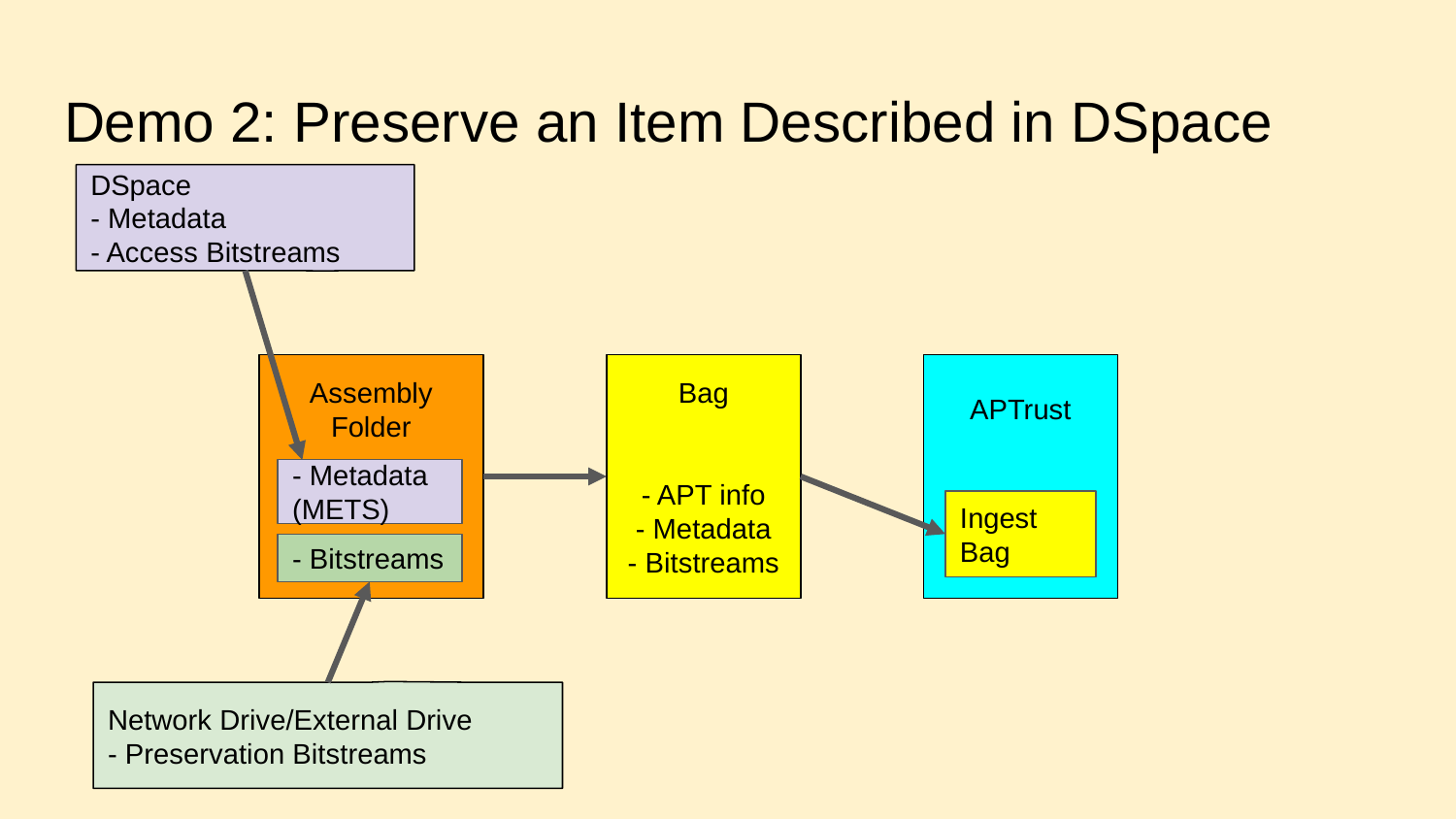

# Demo 2: Preserve an Item Described in DSpace
DSpace
- Metadata
- Access Bitstreams
Assembly Folder

Bag

- APT info
- Metadata
- Bitstreams
APTrust

- Metadata (METS)
Ingest
Bag
- Bitstreams
Network Drive/External Drive
- Preservation Bitstreams